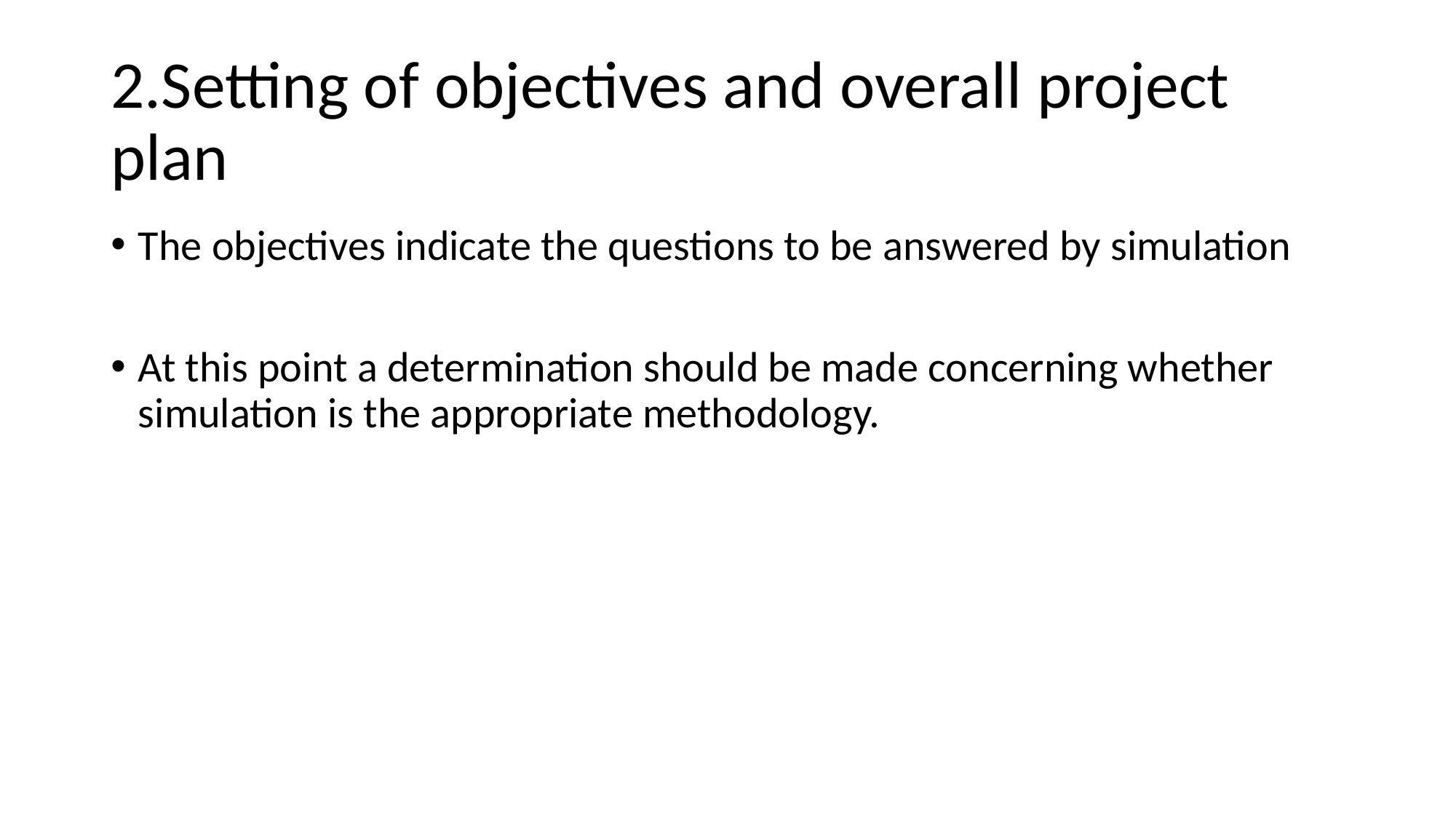

# 2.Setting of objectives and overall project plan
The objectives indicate the questions to be answered by simulation

At this point a determination should be made concerning whether simulation is the appropriate methodology.